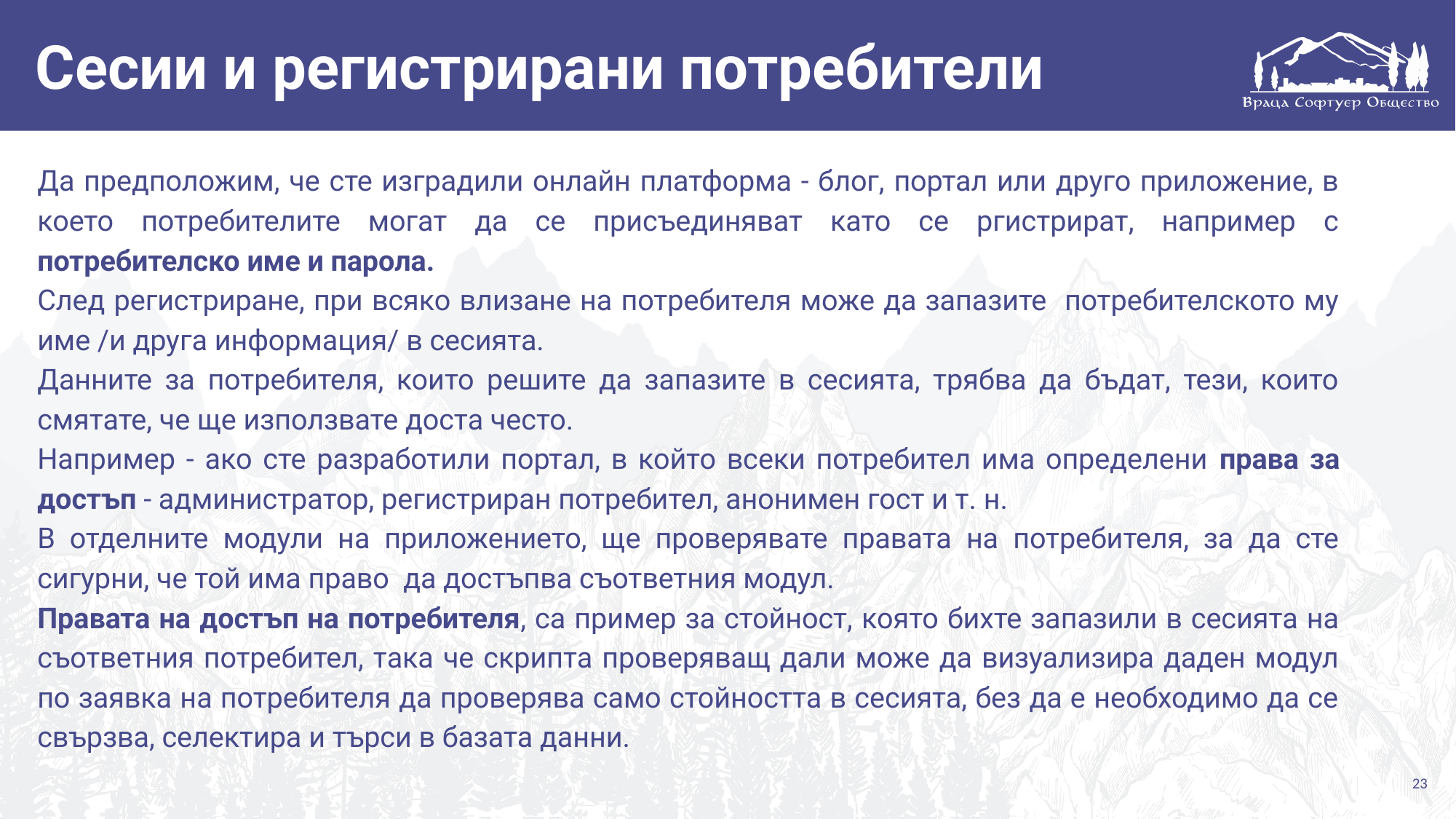

# Сесии и регистрирани потребители
Да предположим, че сте изградили онлайн платформа - блог, портал или друго приложение, в което потребителите могат да се присъединяват като се ргистрират, например с потребителско име и парола.
След регистриране, при всяко влизане на потребителя може да запазите  потребителското му име /и друга информация/ в сесията.
Данните за потребителя, които решите да запазите в сесията, трябва да бъдат, тези, които смятате, че ще използвате доста често.
Например - ако сте разработили портал, в който всеки потребител има определени права за достъп - администратор, регистриран потребител, анонимен гост и т. н.
В отделните модули на приложението, ще проверявате правата на потребителя, за да сте сигурни, че той има право  да достъпва съответния модул.
Правата на достъп на потребителя, са пример за стойност, която бихте запазили в сесията на съответния потребител, така че скрипта проверяващ дали може да визуализира даден модул по заявка на потребителя да проверява само стойността в сесията, без да е необходимо да се свързва, селектира и търси в базата данни.

23